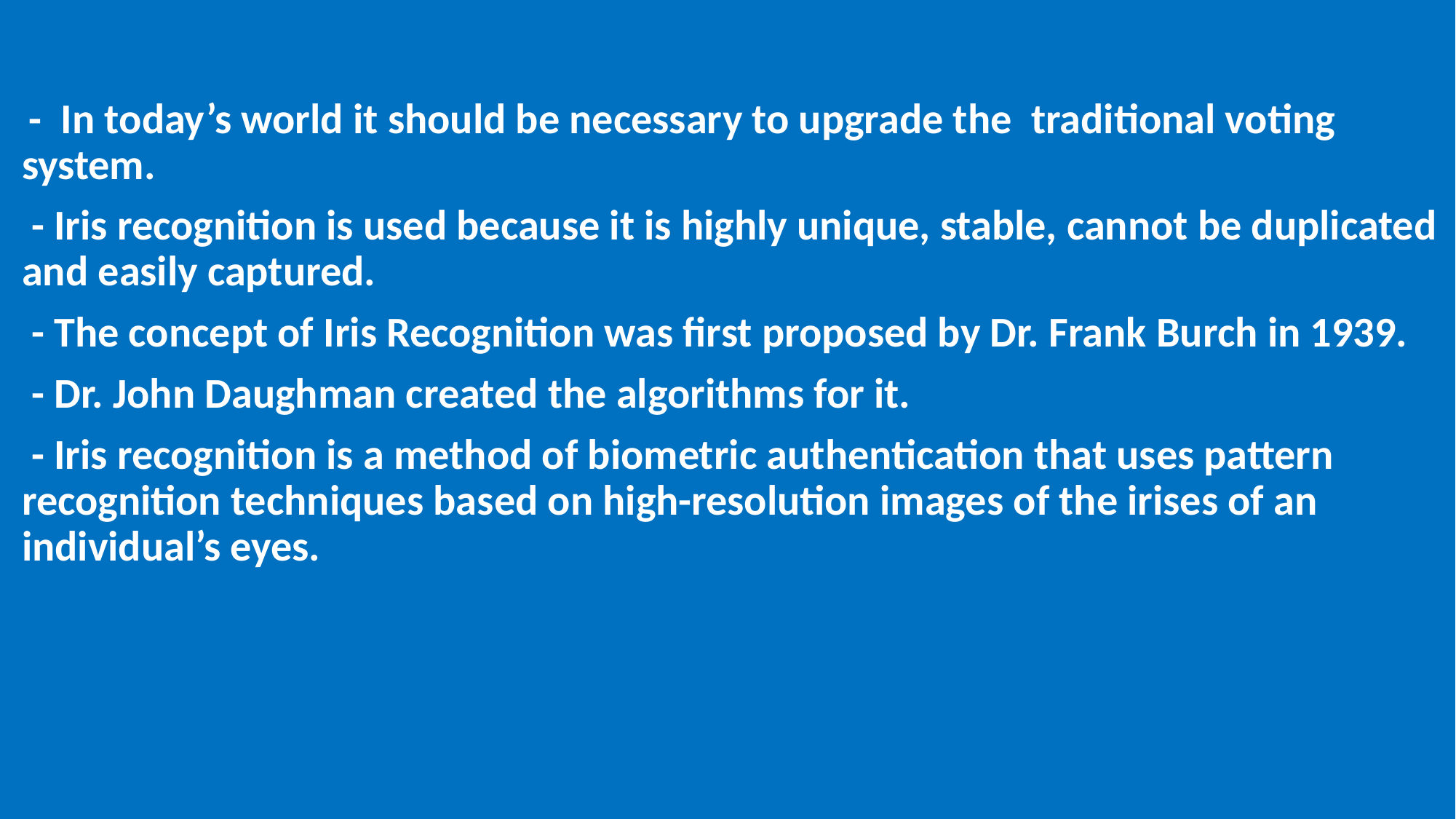

-  In today’s world it should be necessary to upgrade the  traditional voting system.
 - Iris recognition is used because it is highly unique, stable, cannot be duplicated and easily captured.
 - The concept of Iris Recognition was first proposed by Dr. Frank Burch in 1939.
 - Dr. John Daughman created the algorithms for it.
 - Iris recognition is a method of biometric authentication that uses pattern recognition techniques based on high-resolution images of the irises of an individual’s eyes.